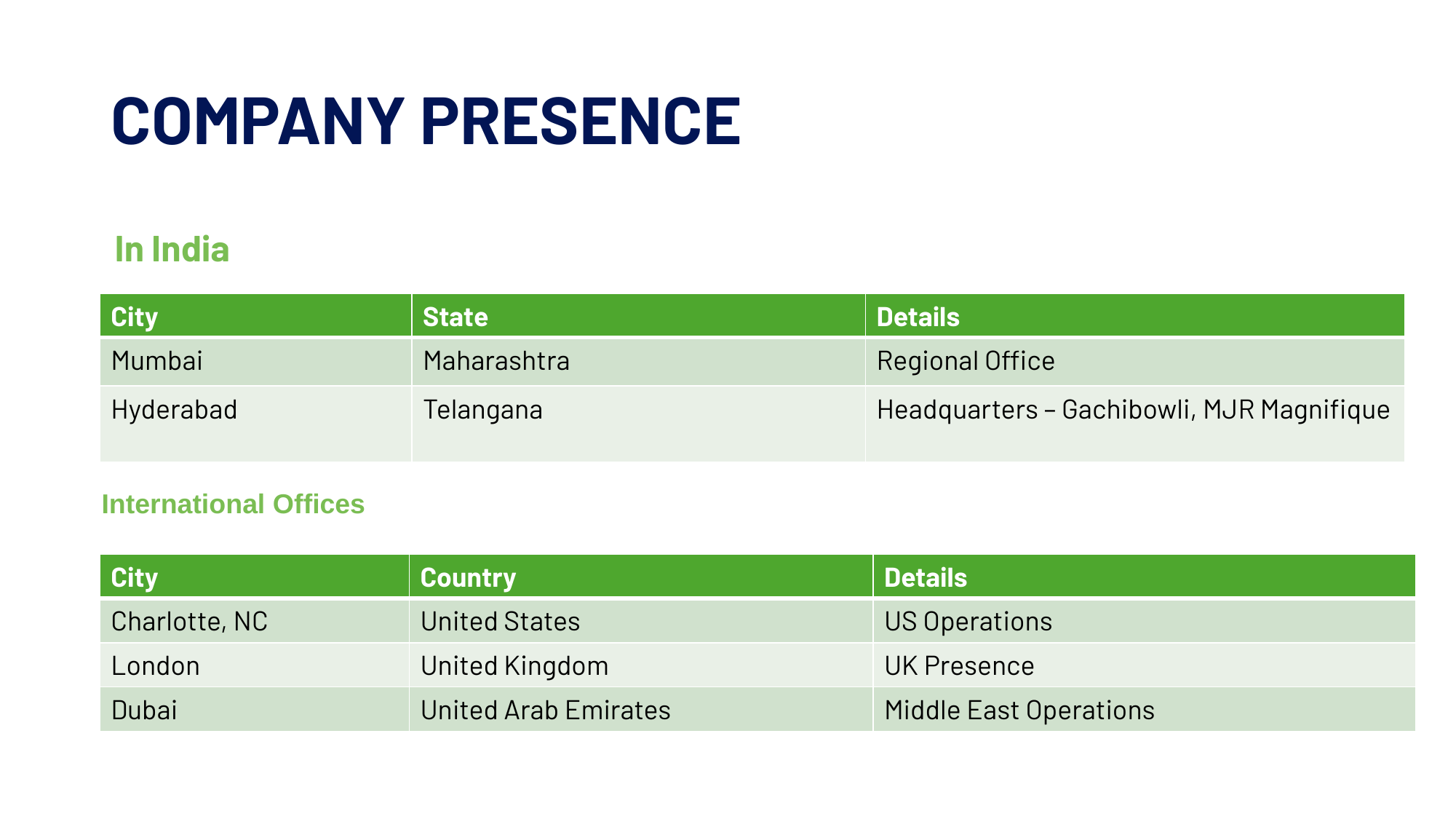

# COMPANY PRESENCE
In India
| City | State | Details |
| --- | --- | --- |
| Mumbai | Maharashtra | Regional Office |
| Hyderabad | Telangana | Headquarters – Gachibowli, MJR Magnifique |
International Offices

| City | Country | Details |
| --- | --- | --- |
| Charlotte, NC | United States | US Operations |
| London | United Kingdom | UK Presence |
| Dubai | United Arab Emirates | Middle East Operations |